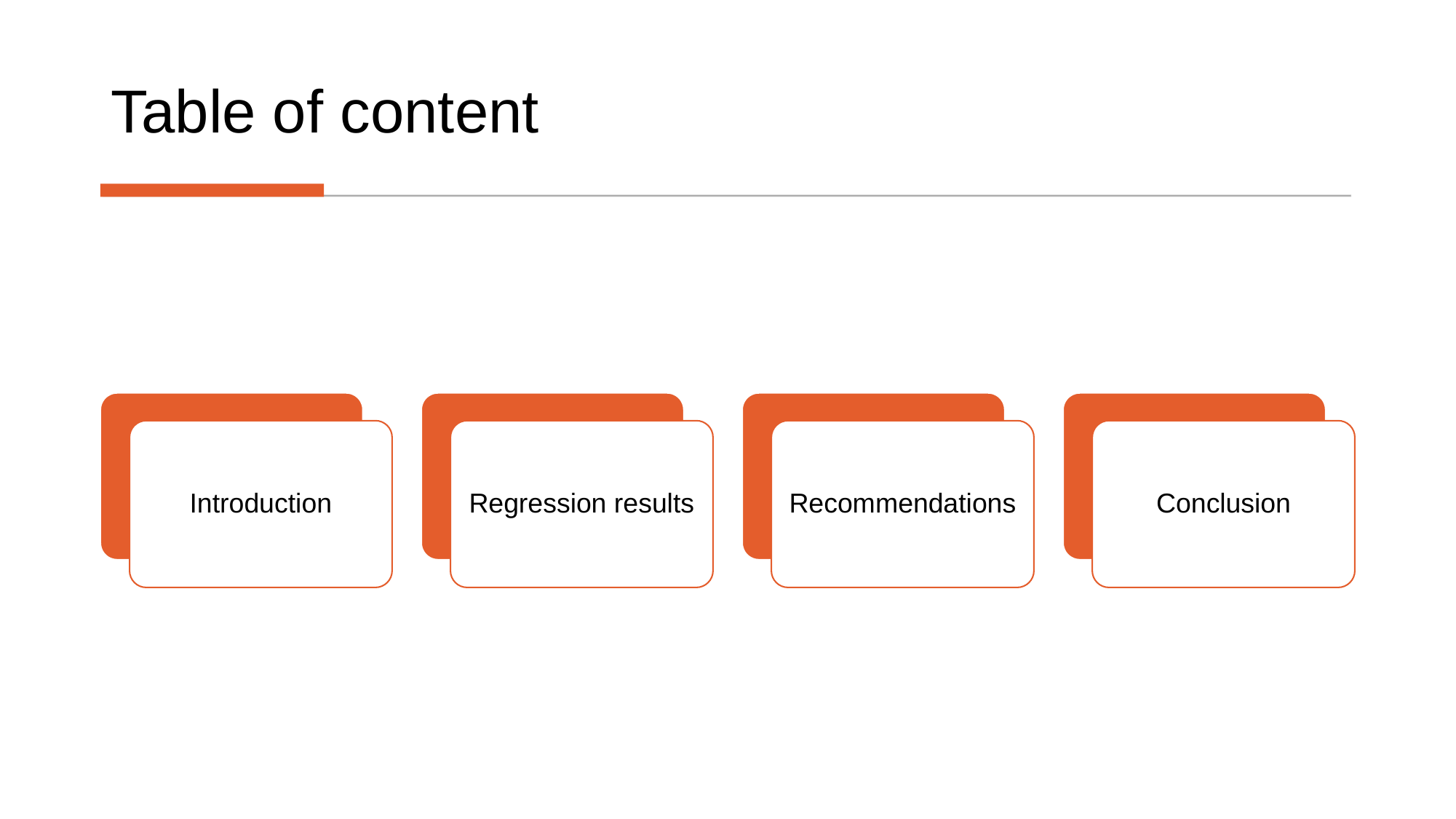

# Table of content

Introduction

Regression results

Recommendations

Conclusion